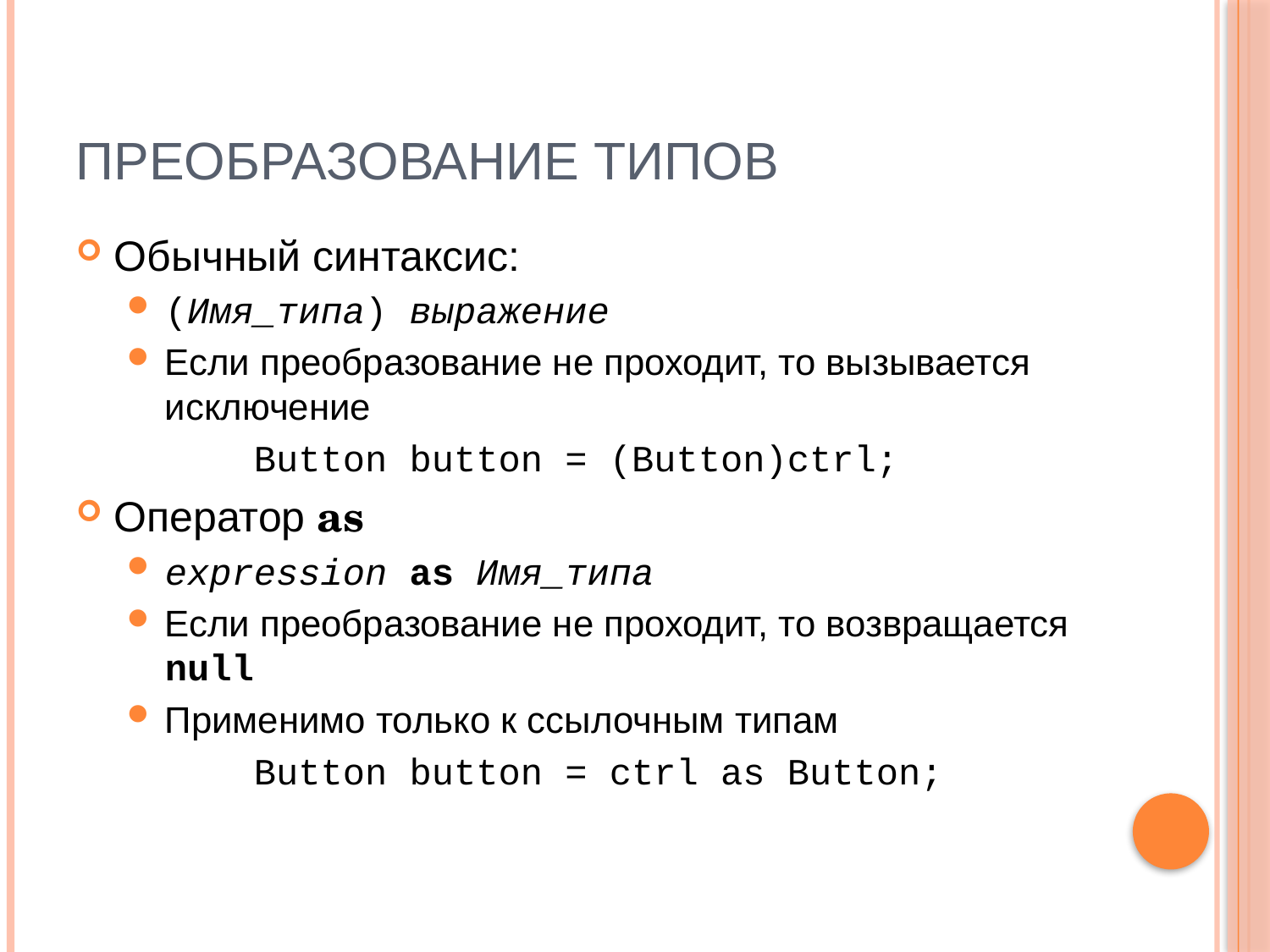

# Преобразование типов
Обычный синтаксис:
(Имя_типа) выражение
Если преобразование не проходит, то вызывается исключение
	Button button = (Button)ctrl;
Оператор as
expression as Имя_типа
Если преобразование не проходит, то возвращается null
Применимо только к ссылочным типам
	Button button = ctrl as Button;